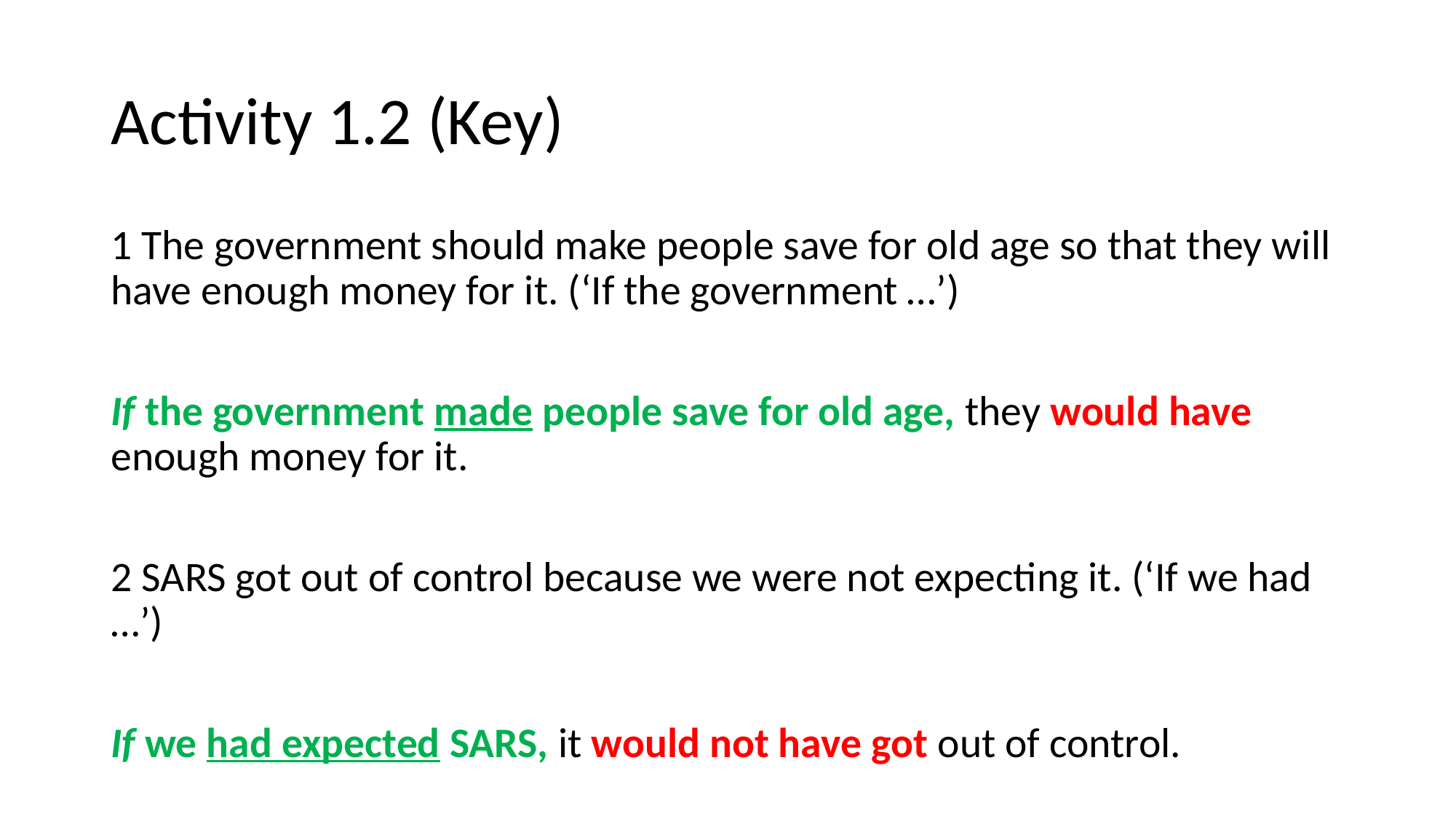

# Activity 1.2 (Key)
1 The government should make people save for old age so that they will have enough money for it. (‘If the government …’)

If the government made people save for old age, they would have enough money for it.

2 SARS got out of control because we were not expecting it. (‘If we had …’)

If we had expected SARS, it would not have got out of control.